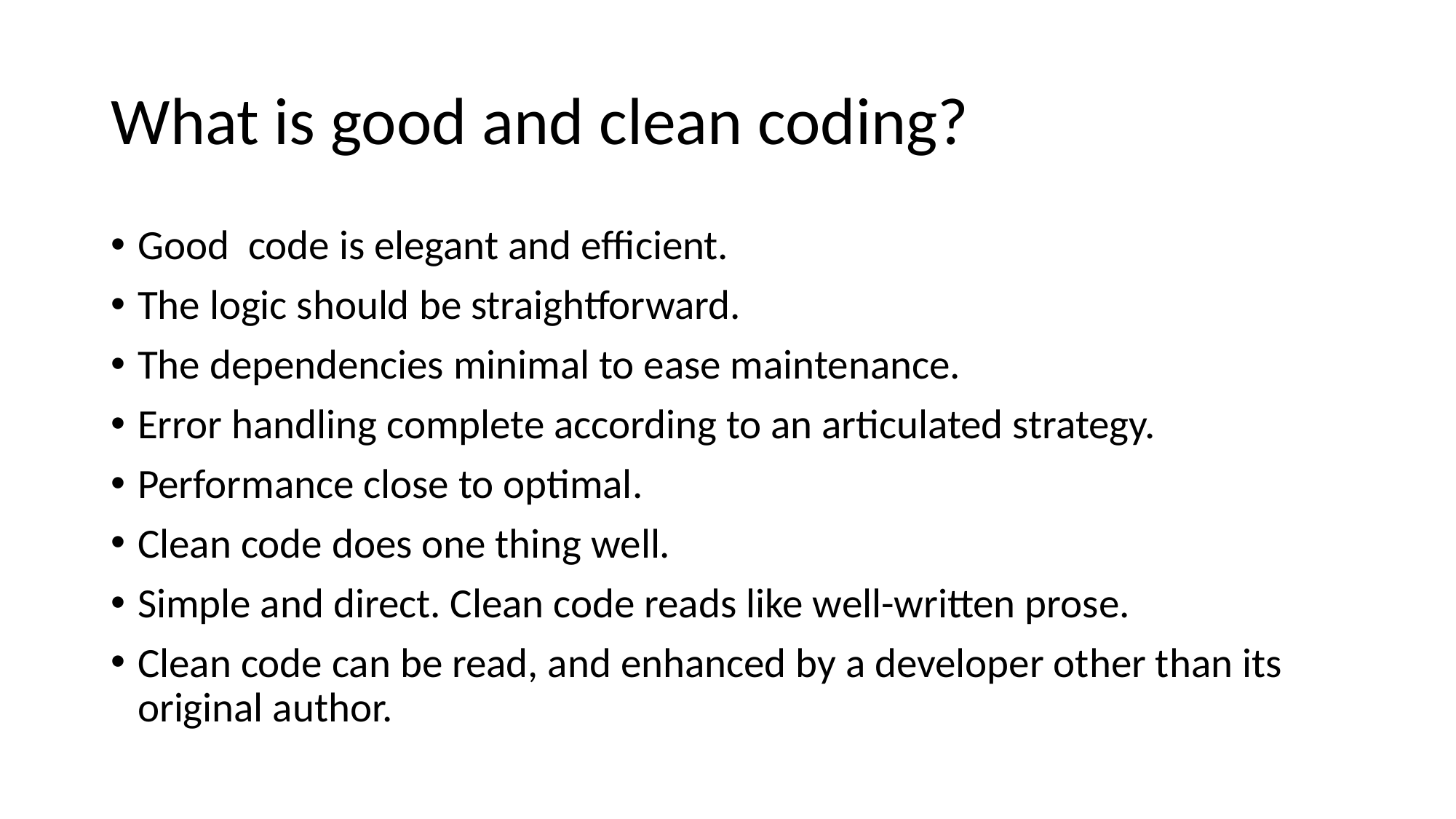

# What is good and clean coding?
Good  code is elegant and efﬁcient.
The logic should be straightforward.
The dependencies minimal to ease maintenance.
Error handling complete according to an articulated strategy.
Performance close to optimal.
Clean code does one thing well.
Simple and direct. Clean code reads like well-written prose.
Clean code can be read, and enhanced by a developer other than its original author.